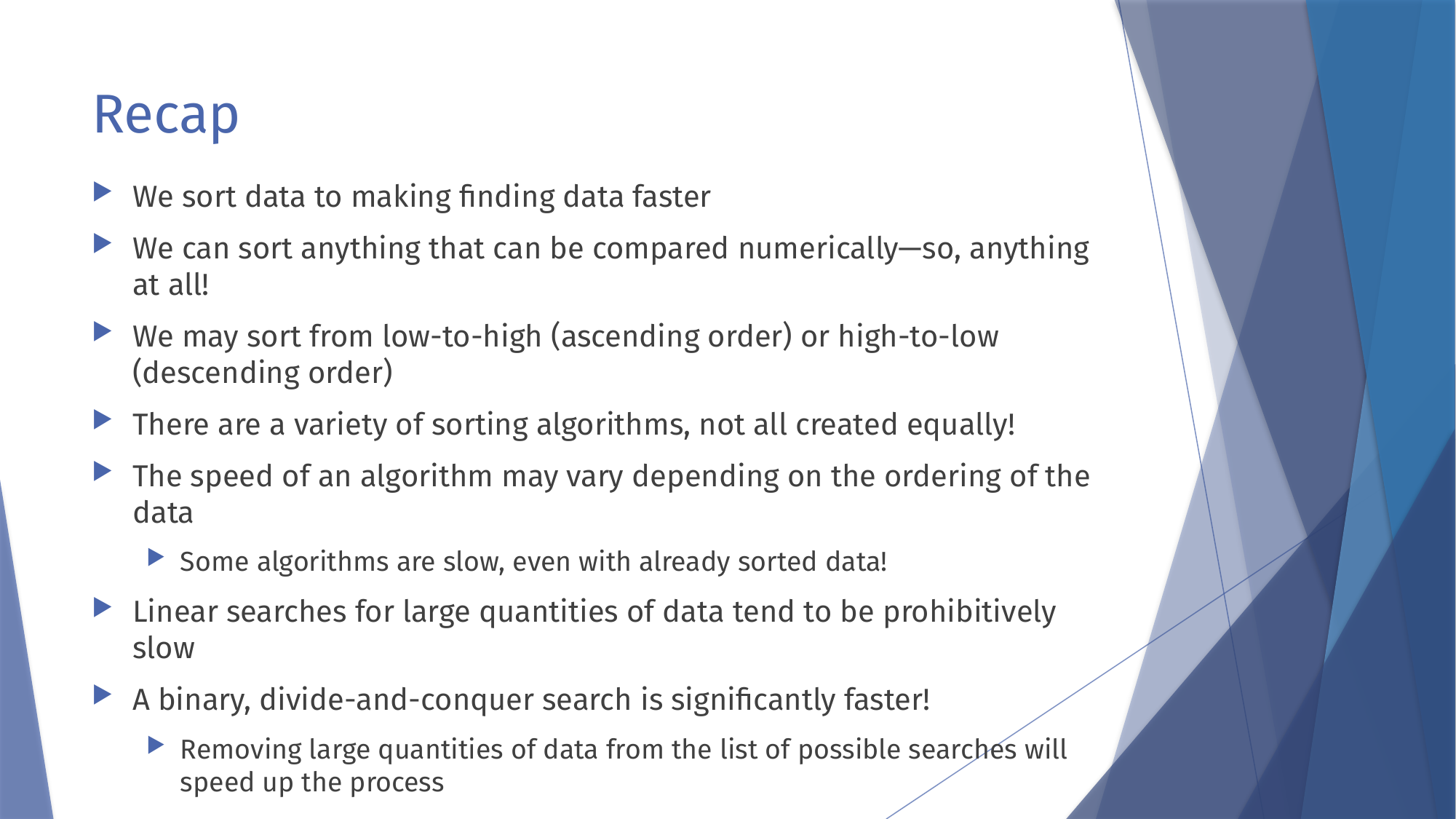

# Recap
We sort data to making finding data faster
We can sort anything that can be compared numerically—so, anything at all!
We may sort from low-to-high (ascending order) or high-to-low (descending order)
There are a variety of sorting algorithms, not all created equally!
The speed of an algorithm may vary depending on the ordering of the data
Some algorithms are slow, even with already sorted data!
Linear searches for large quantities of data tend to be prohibitively slow
A binary, divide-and-conquer search is significantly faster!
Removing large quantities of data from the list of possible searches will speed up the process